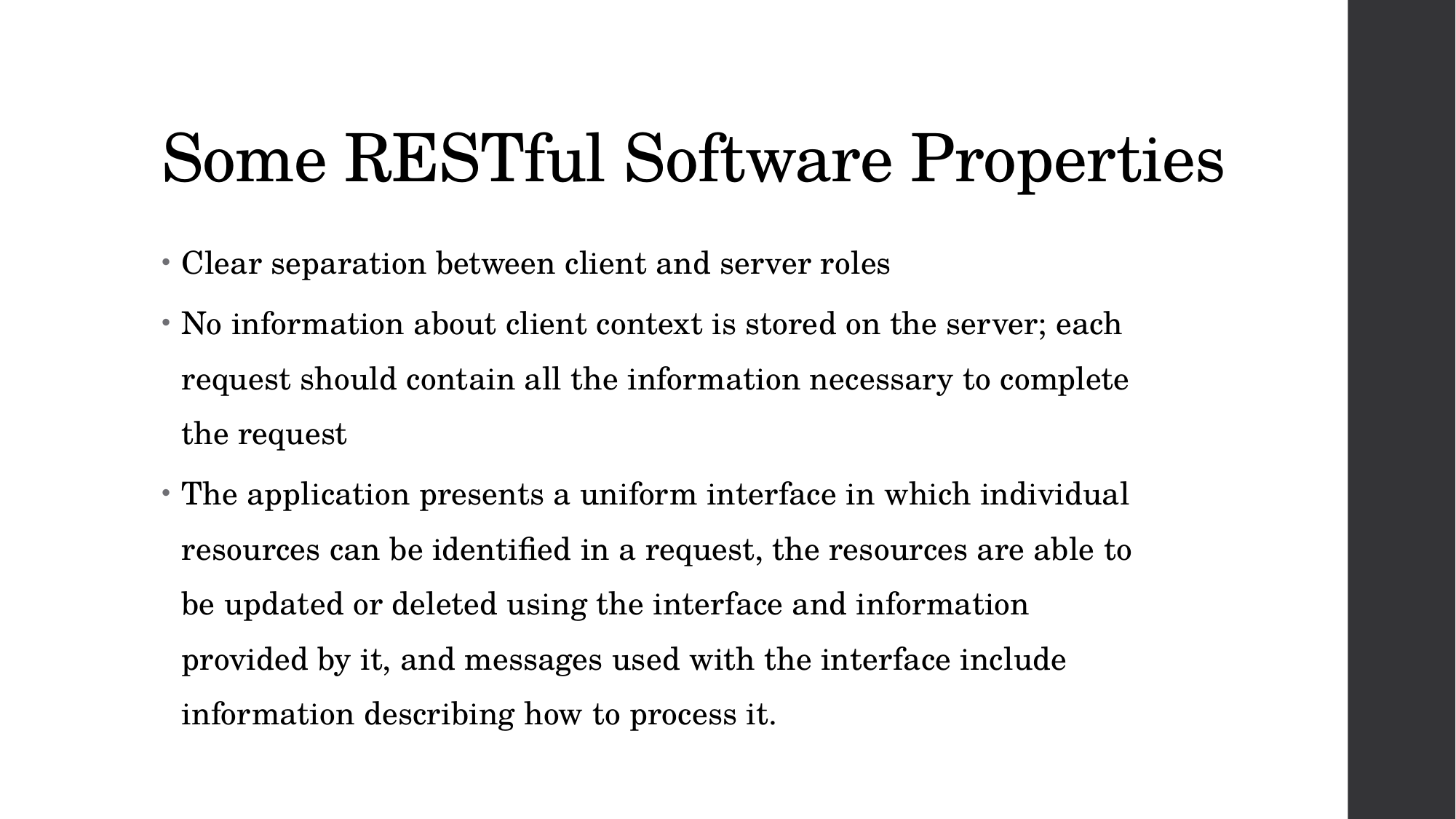

# Some RESTful Software Properties
Clear separation between client and server roles
No information about client context is stored on the server; each request should contain all the information necessary to complete the request
The application presents a uniform interface in which individual resources can be identified in a request, the resources are able to be updated or deleted using the interface and information provided by it, and messages used with the interface include information describing how to process it.